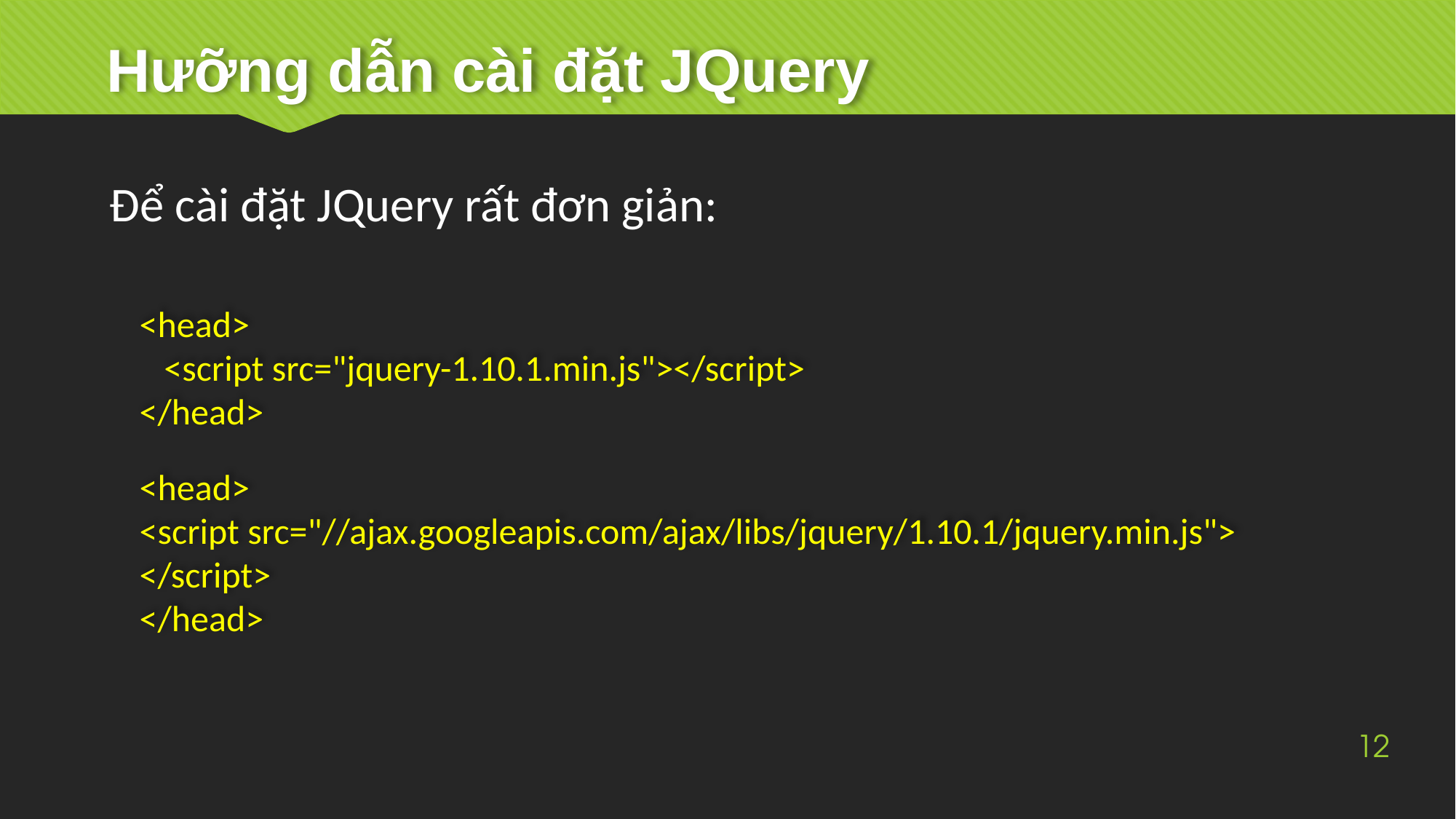

# Hưỡng dẫn cài đặt JQuery
Để cài đặt JQuery rất đơn giản:
<head>
   <script src="jquery-1.10.1.min.js"></script>
</head>
<head>
<script src="//ajax.googleapis.com/ajax/libs/jquery/1.10.1/jquery.min.js">
</script>
</head>
12